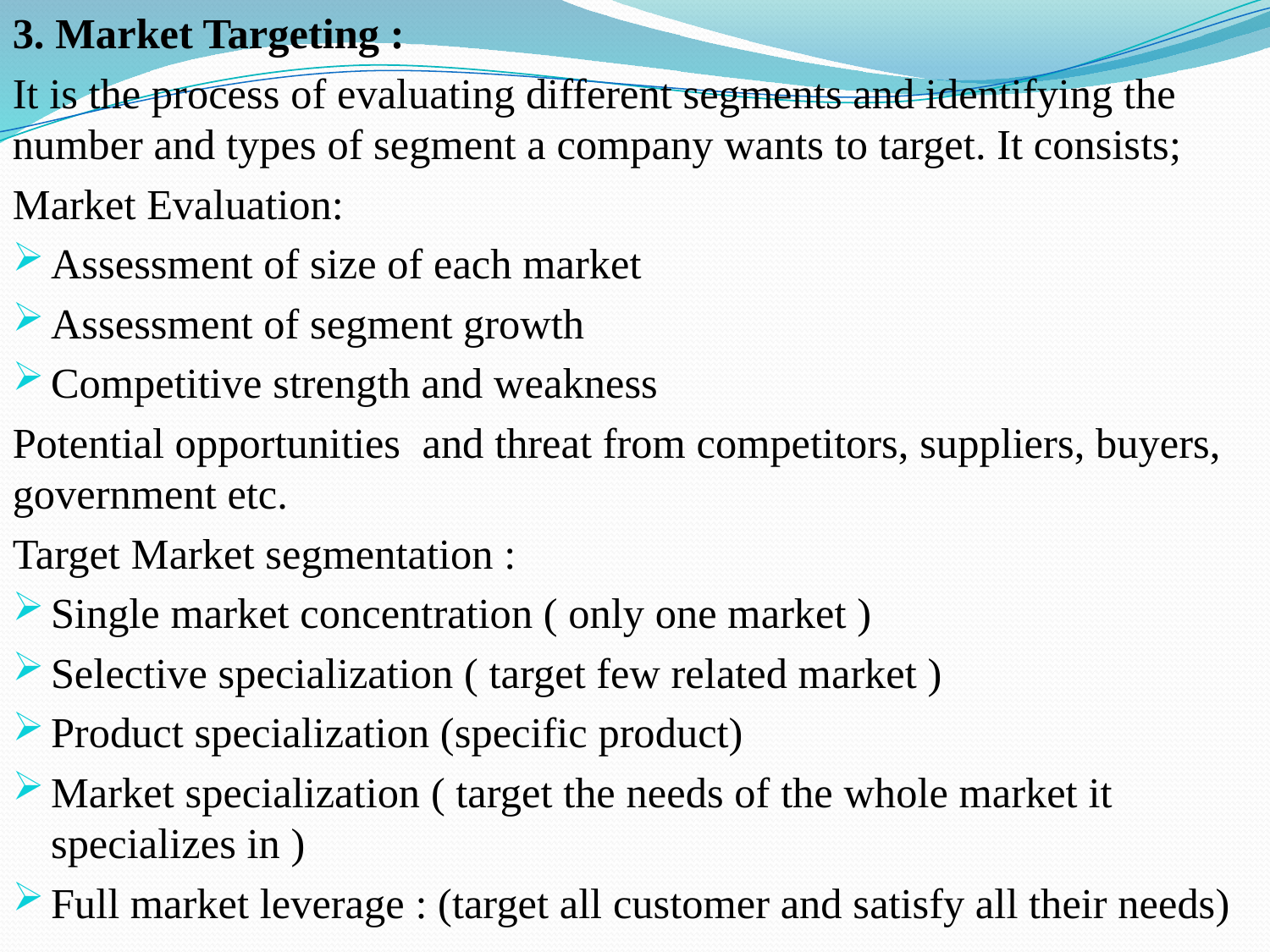

3. Market Targeting :
It is the process of evaluating different segments and identifying the number and types of segment a company wants to target. It consists;
Market Evaluation:
Assessment of size of each market
Assessment of segment growth
Competitive strength and weakness
Potential opportunities  and threat from competitors, suppliers, buyers, government etc.
Target Market segmentation :
Single market concentration ( only one market )
Selective specialization ( target few related market )
Product specialization (specific product)
Market specialization ( target the needs of the whole market it specializes in )
Full market leverage : (target all customer and satisfy all their needs)